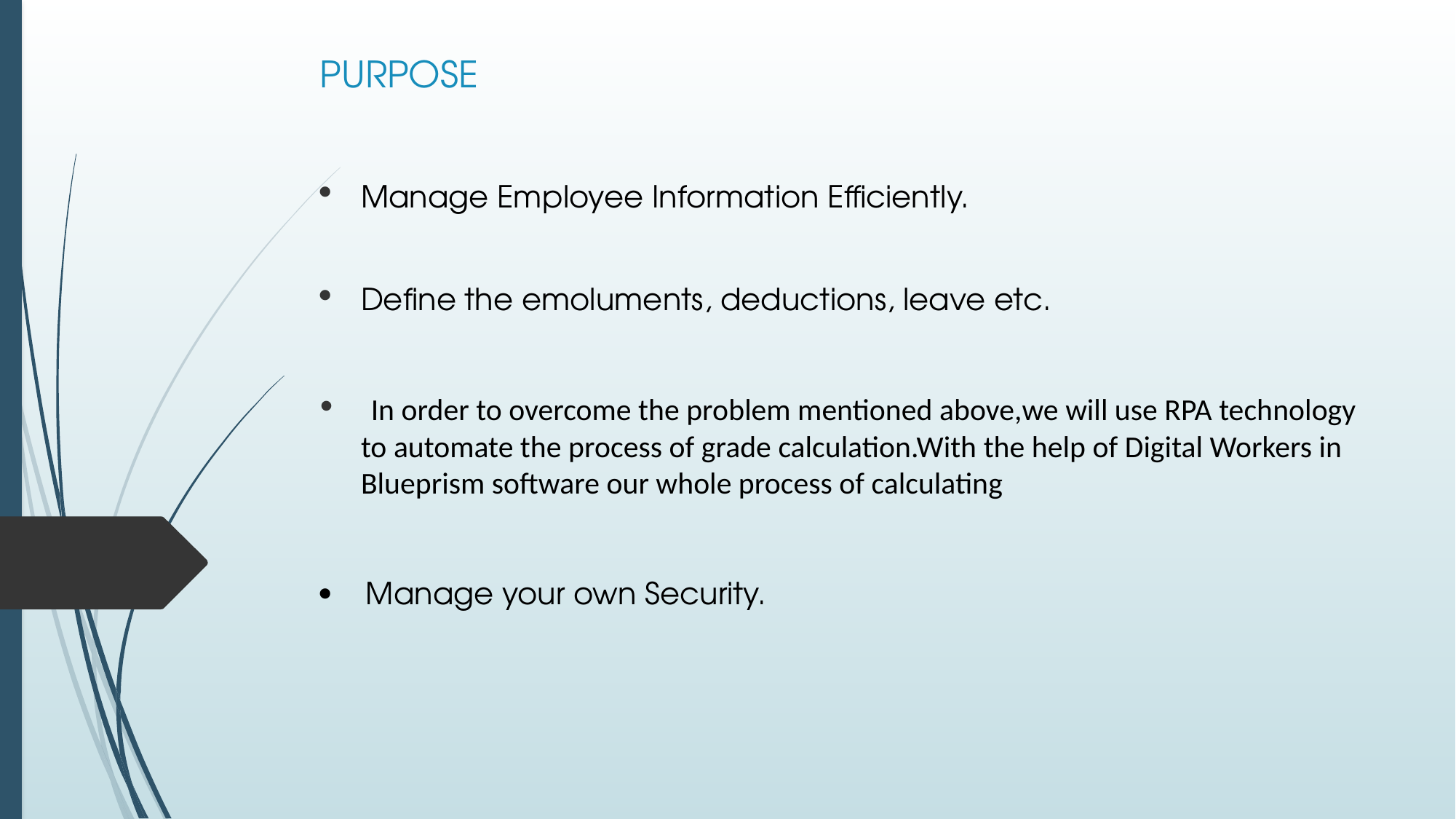

# PURPOSE

Manage Employee Information Efficiently.

Define the emoluments, deductions, leave etc.

 In order to overcome the problem mentioned above,we will use RPA technology to automate the process of grade calculation.With the help of Digital Workers in Blueprism software our whole process of calculating

•    Manage your own Security.